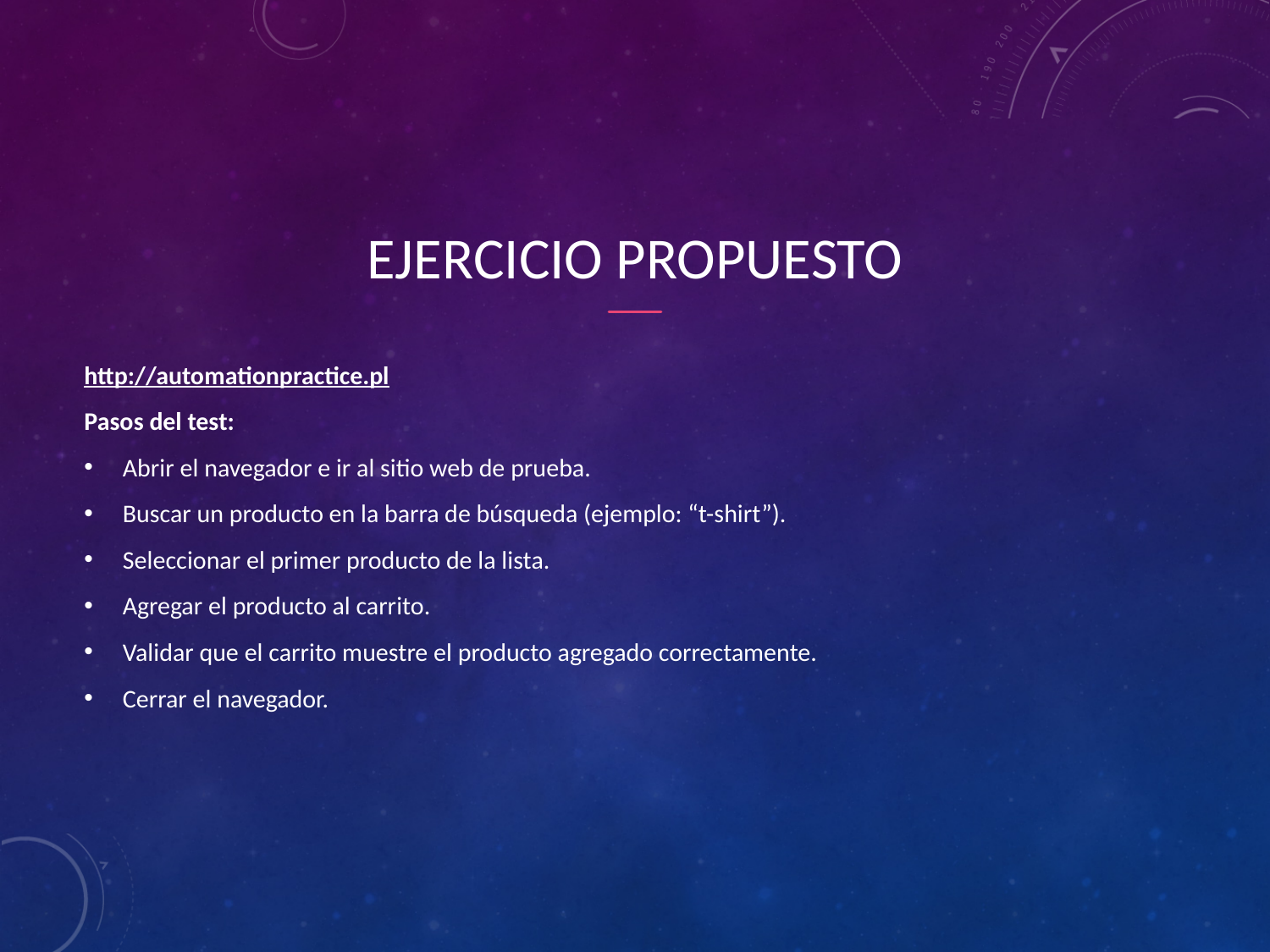

# Ejercicio Propuesto
http://automationpractice.pl
Pasos del test:
Abrir el navegador e ir al sitio web de prueba.
Buscar un producto en la barra de búsqueda (ejemplo: “t-shirt”).
Seleccionar el primer producto de la lista.
Agregar el producto al carrito.
Validar que el carrito muestre el producto agregado correctamente.
Cerrar el navegador.